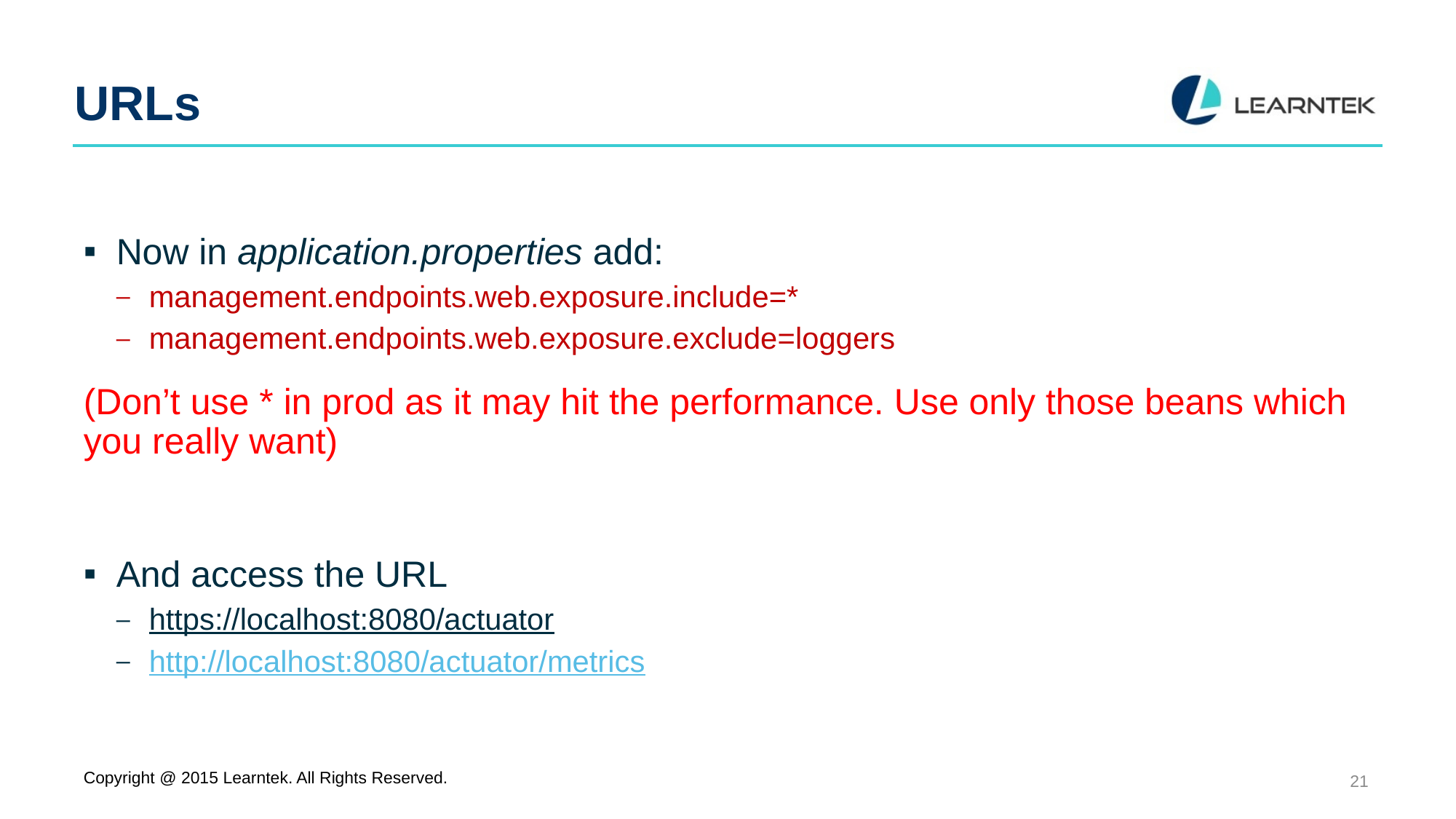

# URLs
Now in application.properties add:
management.endpoints.web.exposure.include=*
management.endpoints.web.exposure.exclude=loggers
(Don’t use * in prod as it may hit the performance. Use only those beans which you really want)

And access the URL
https://localhost:8080/actuator
http://localhost:8080/actuator/metrics
Copyright @ 2015 Learntek. All Rights Reserved.
21